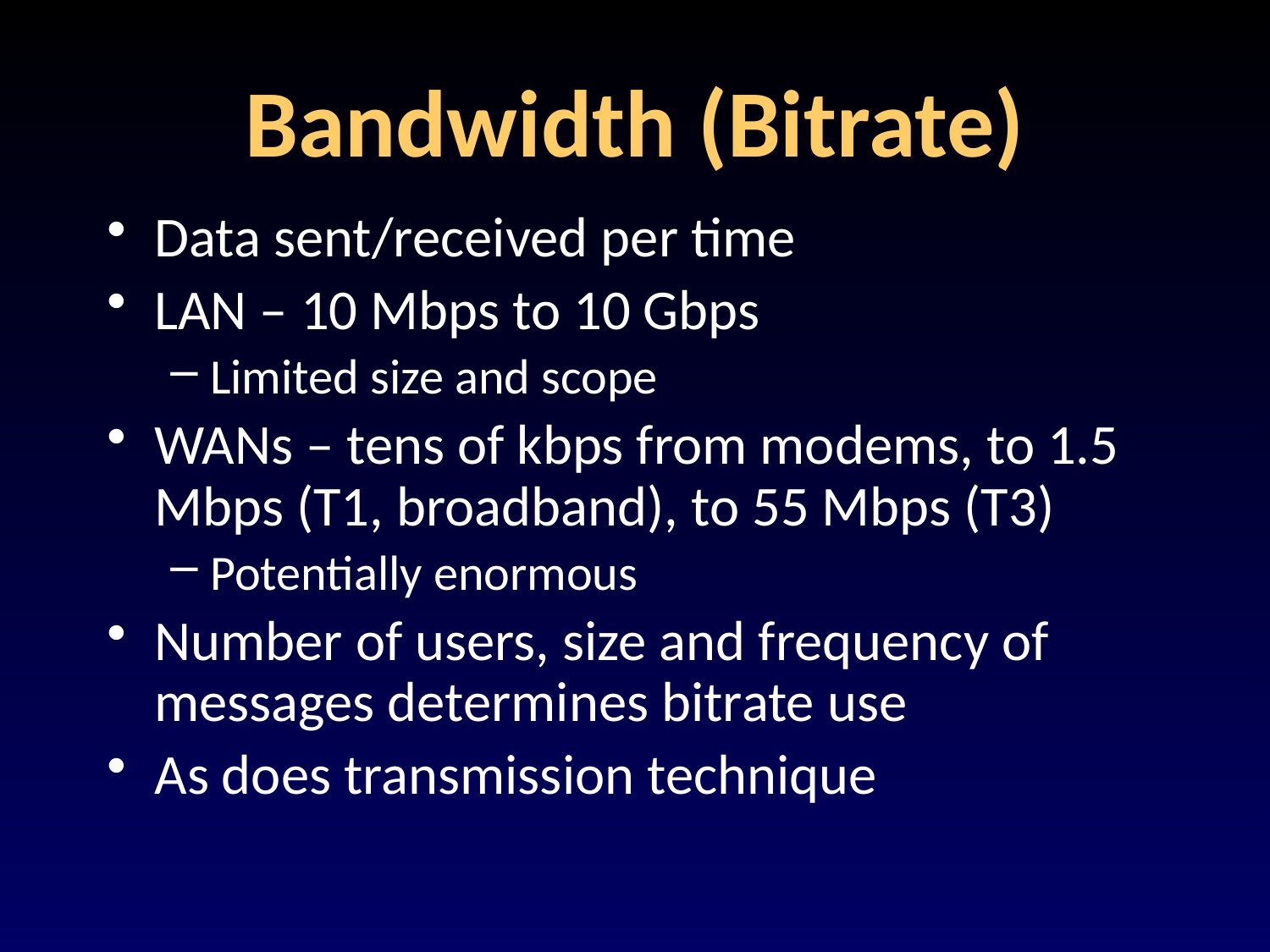

# Bandwidth (Bitrate)
Data sent/received per time
LAN – 10 Mbps to 10 Gbps
Limited size and scope
WANs – tens of kbps from modems, to 1.5 Mbps (T1, broadband), to 55 Mbps (T3)
Potentially enormous
Number of users, size and frequency of messages determines bitrate use
As does transmission technique